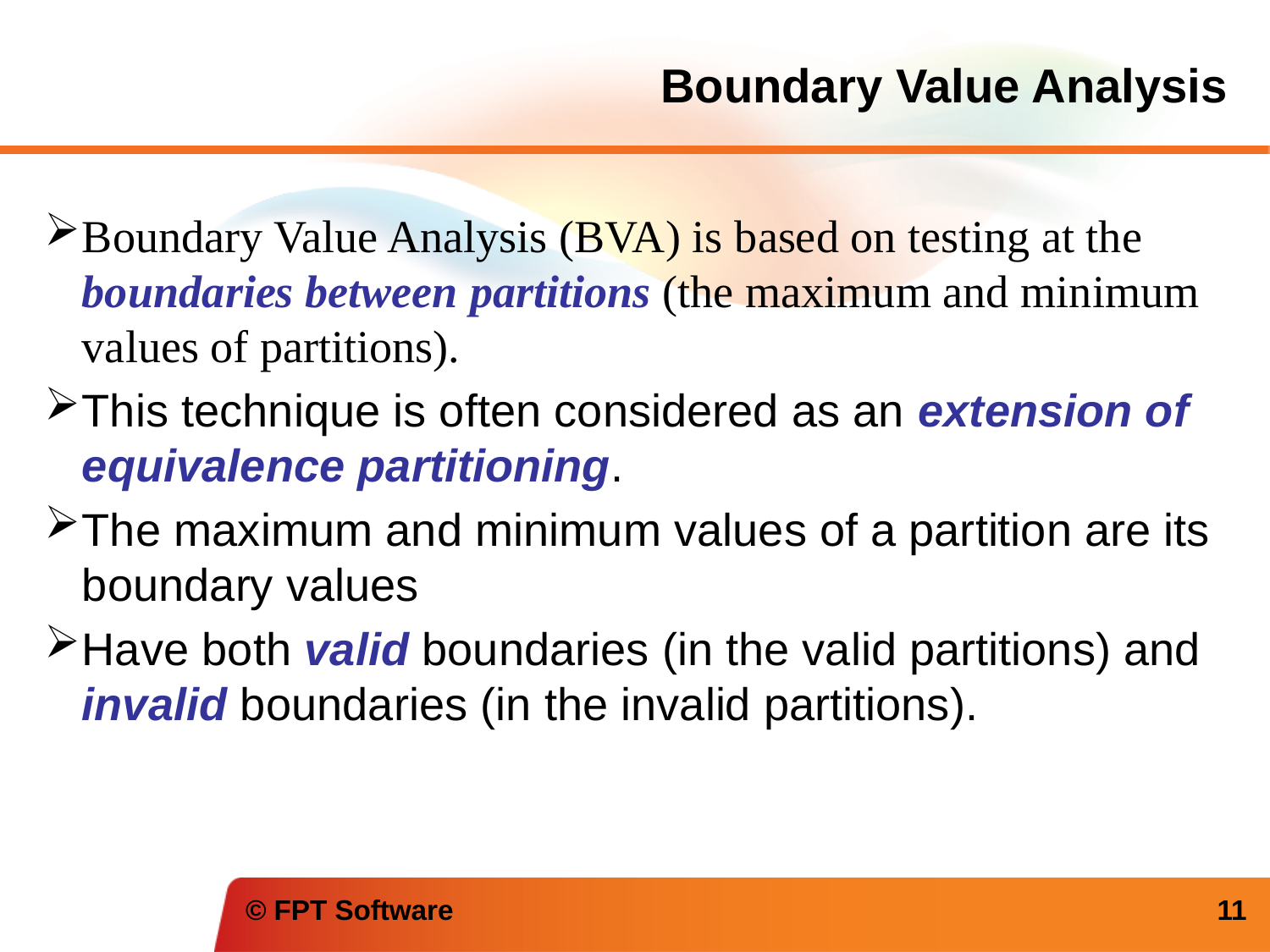

Boundary Value Analysis
Boundary Value Analysis (BVA) is based on testing at the boundaries between partitions (the maximum and minimum values of partitions).
This technique is often considered as an extension of equivalence partitioning.
The maximum and minimum values of a partition are its boundary values
Have both valid boundaries (in the valid partitions) and invalid boundaries (in the invalid partitions).